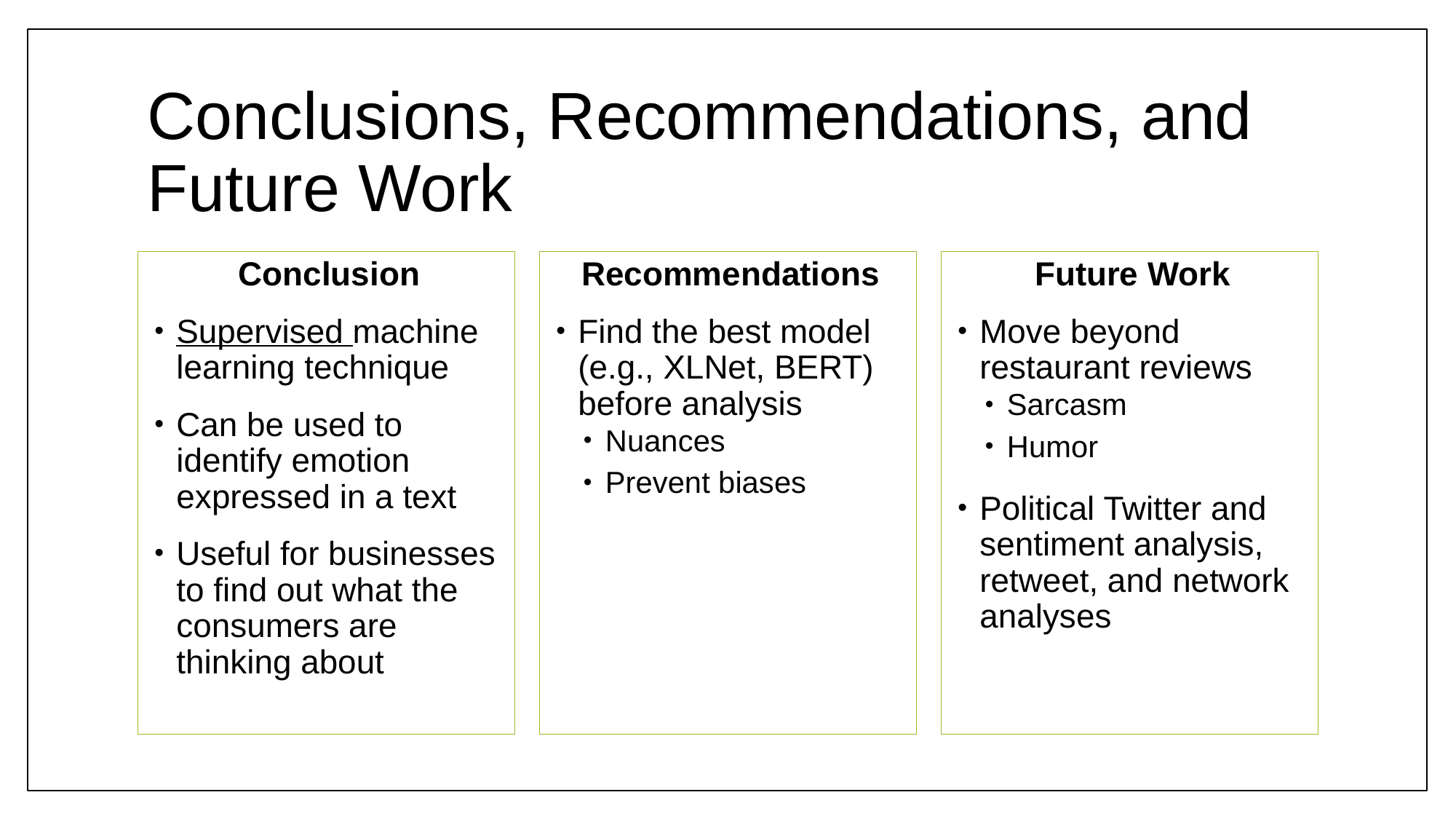

# Conclusions, Recommendations, and Future Work
Conclusion
Supervised machine learning technique
Can be used to identify emotion expressed in a text
Useful for businesses to find out what the consumers are thinking about
Recommendations
Find the best model (e.g., XLNet, BERT) before analysis
Nuances
Prevent biases
Future Work
Move beyond restaurant reviews
Sarcasm
Humor
Political Twitter and sentiment analysis, retweet, and network analyses